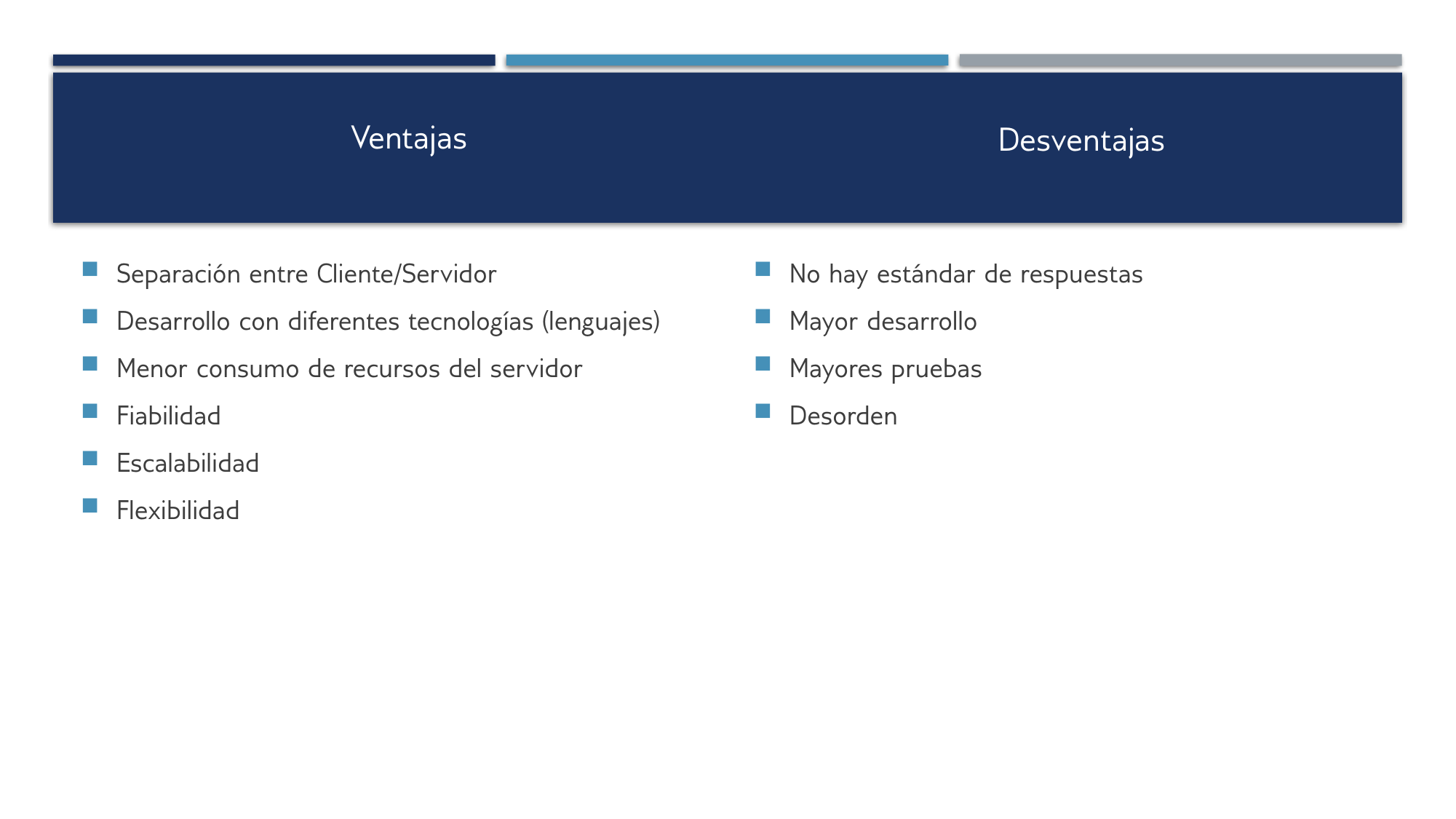

Ventajas
Desventajas
Separación entre Cliente/Servidor
Desarrollo con diferentes tecnologías (lenguajes)
Menor consumo de recursos del servidor
Fiabilidad
Escalabilidad
Flexibilidad
No hay estándar de respuestas
Mayor desarrollo
Mayores pruebas
Desorden